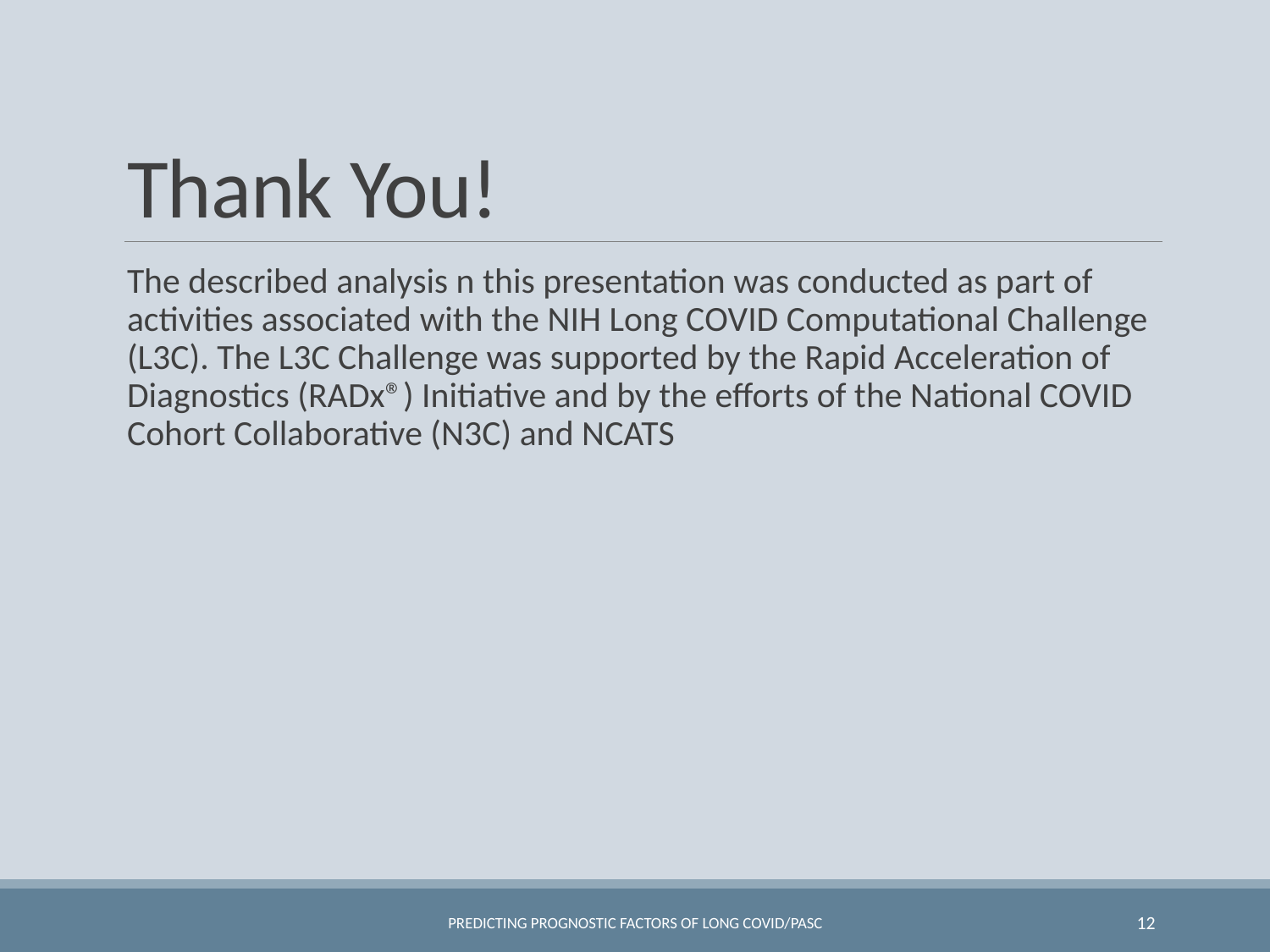

# Thank You!
The described analysis n this presentation was conducted as part of activities associated with the NIH Long COVID Computational Challenge (L3C). The L3C Challenge was supported by the Rapid Acceleration of Diagnostics (RADx®) Initiative and by the efforts of the National COVID Cohort Collaborative (N3C) and NCATS

Predicting Prognostic Factors of Long COVID/PASC
12